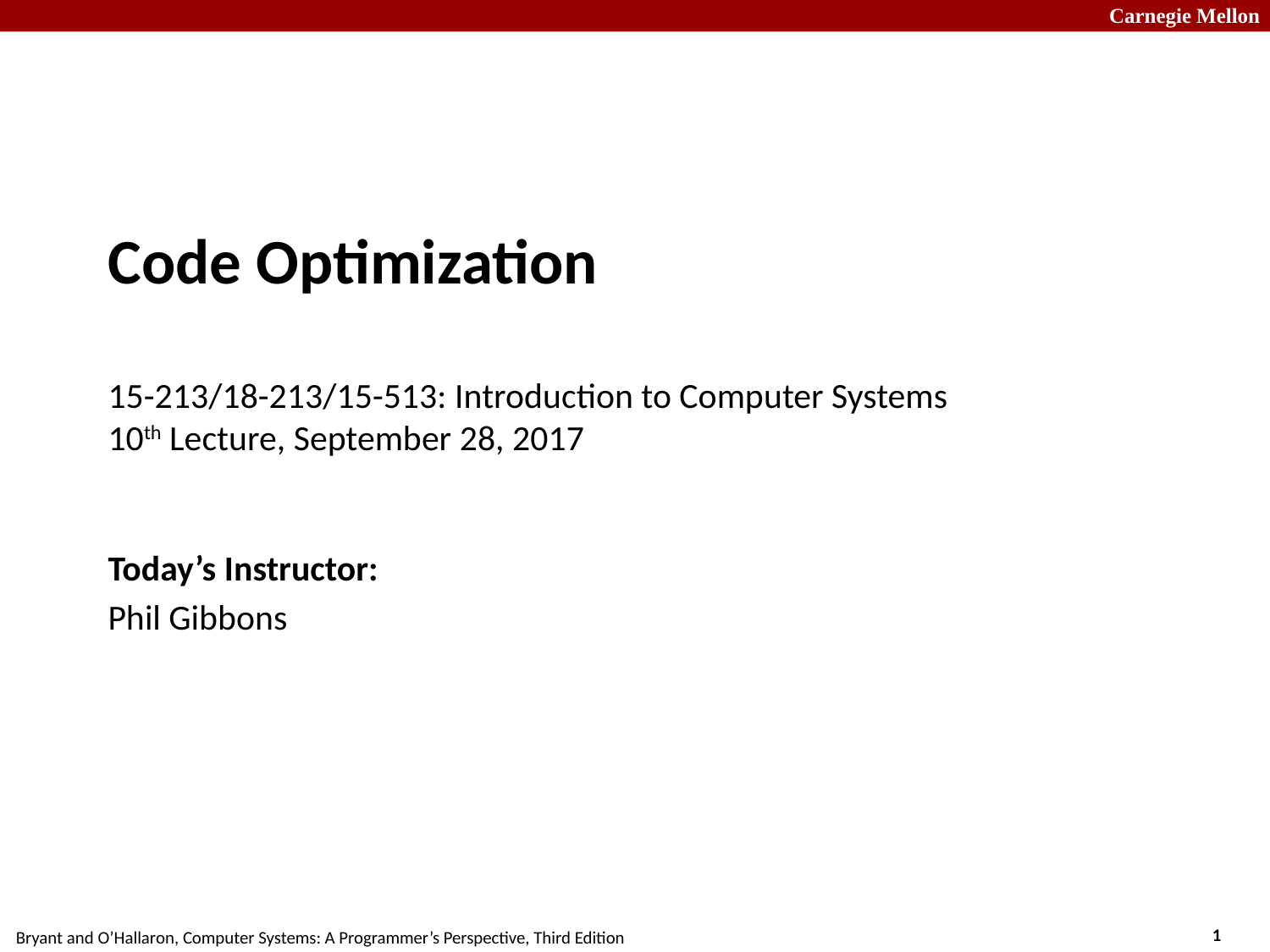

# Code Optimization 15-213/18-213/15-513: Introduction to Computer Systems 10th Lecture, September 28, 2017
Today’s Instructor:
Phil Gibbons